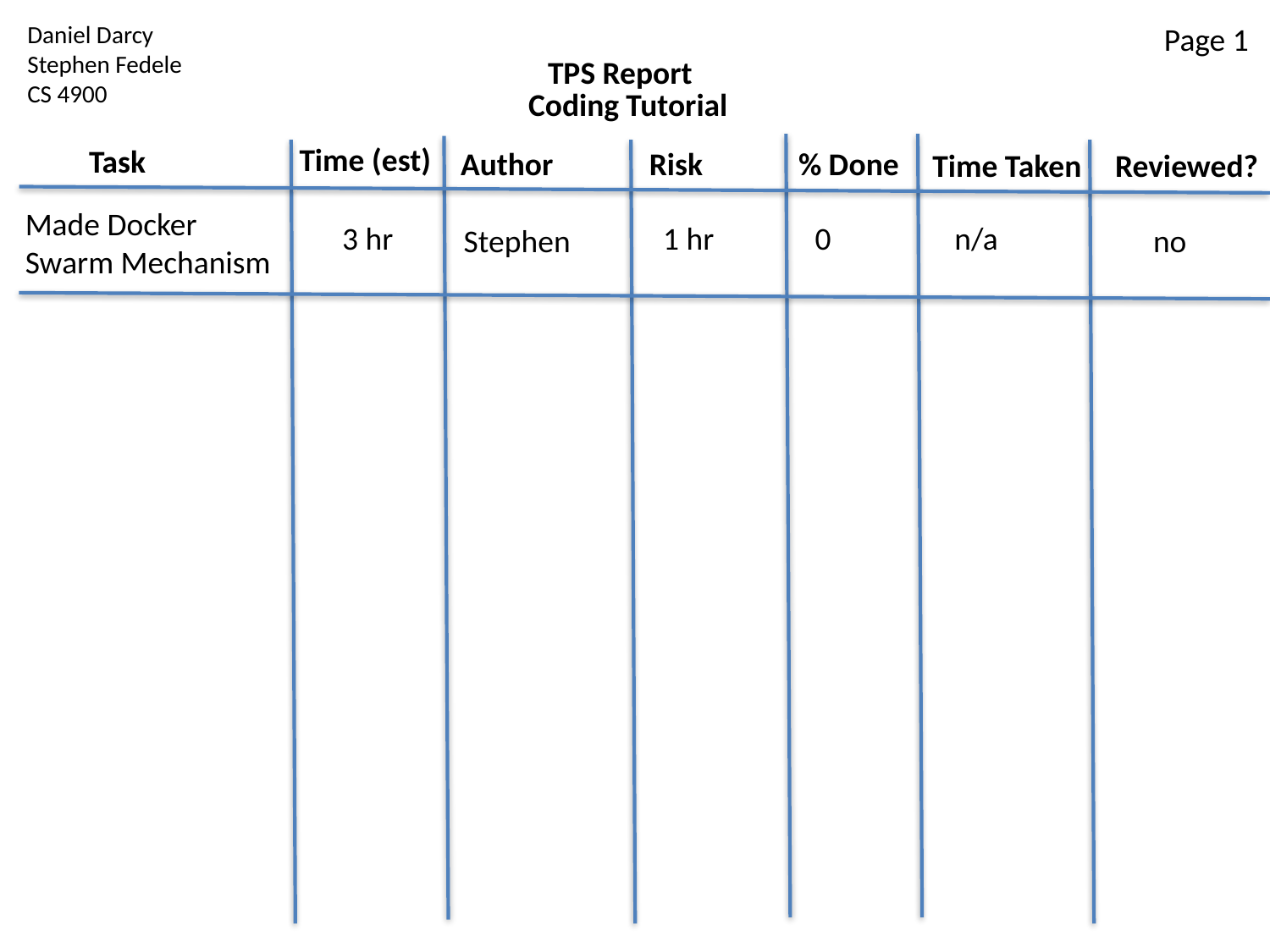

Daniel Darcy
Stephen Fedele
CS 4900
Page 1
TPS Report
Coding Tutorial
Time (est)

Task

Risk
Author
% Done
Reviewed?
Time Taken

Made Docker Swarm Mechanism
0
3 hr
1 hr
n/a
Stephen
no